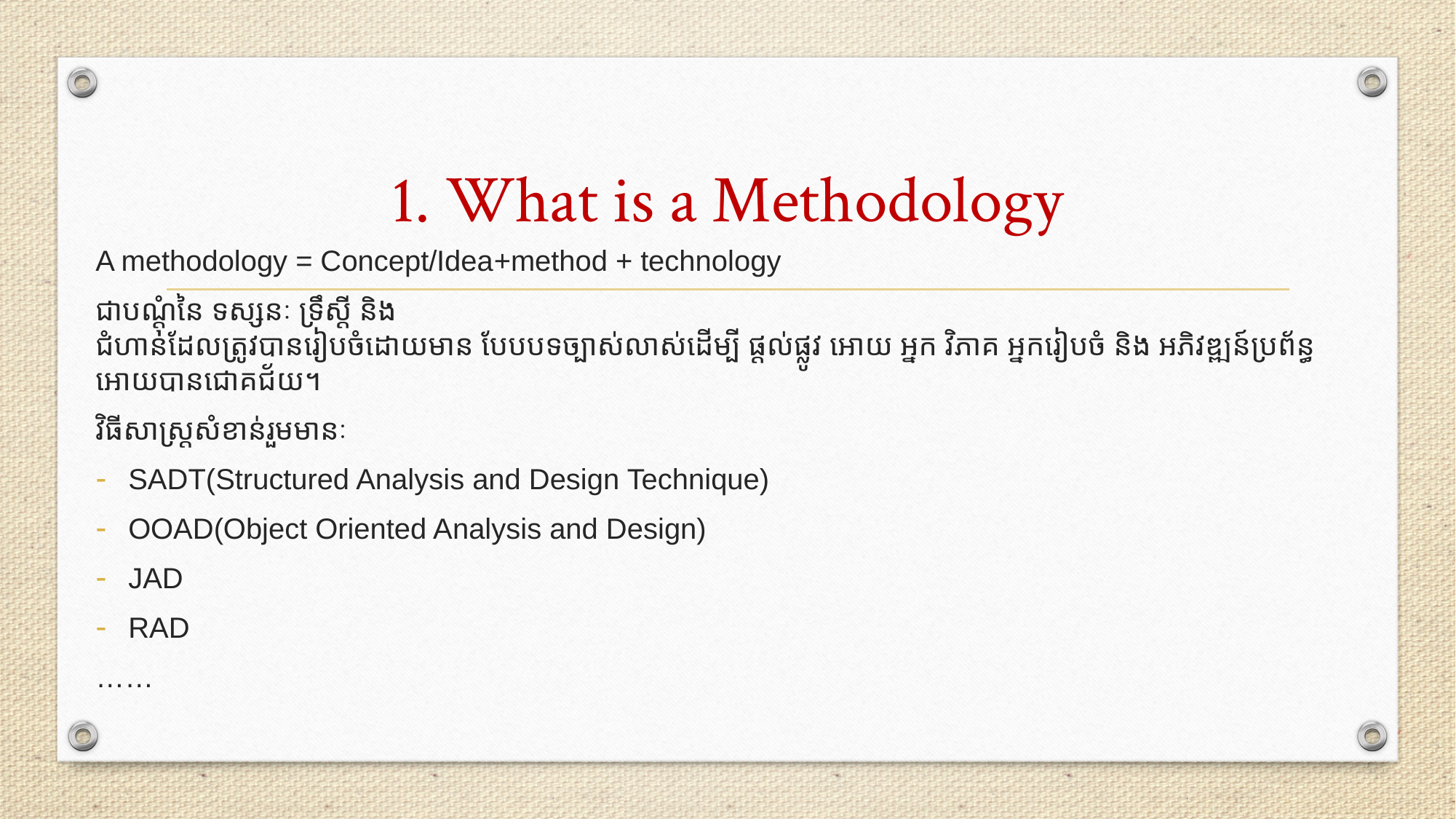

# 1. What is a Methodology
A methodology = Concept/Idea+method + technology
ជាបណ្តុំនៃ ទស្សនៈ ទ្រឹស្តី និង
ជំហានដែលត្រូវបានរៀបចំដោយមាន បែបបទច្បាស់លាស់ដើម្បី ផ្តល់ផ្លូវ អោយ អ្នក វិភាគ អ្នករៀបចំ និង អភិវឌ្ឍន៍ប្រព័ន្ធអោយបានជោគជ័យ។
វិធីសាស្រ្តសំខាន់រួមមានៈ
SADT(Structured Analysis and Design Technique)
OOAD(Object Oriented Analysis and Design)
JAD
RAD
……